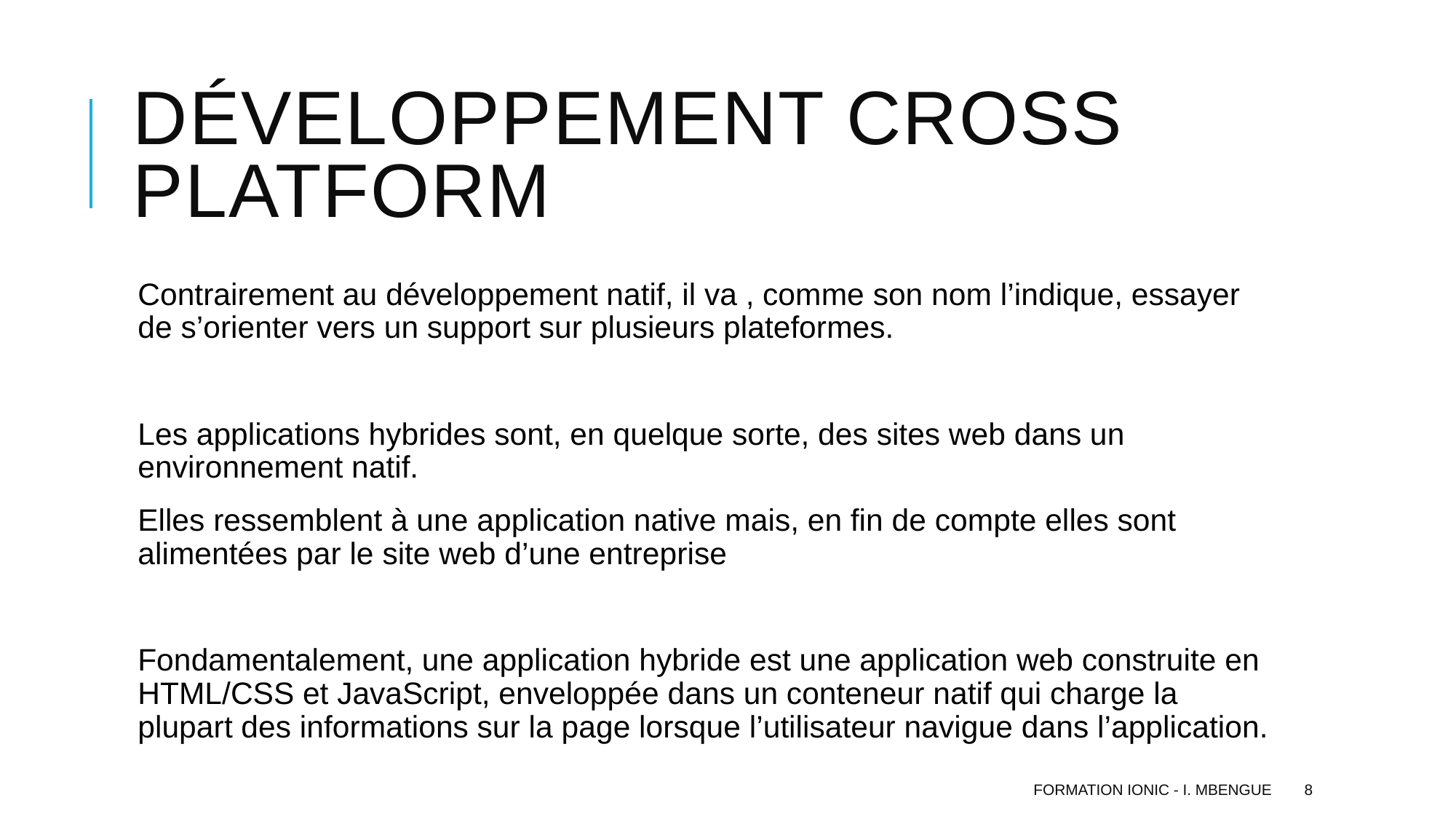

# Développement cross Platform
Contrairement au développement natif, il va , comme son nom l’indique, essayer de s’orienter vers un support sur plusieurs plateformes.

Les applications hybrides sont, en quelque sorte, des sites web dans un environnement natif.
Elles ressemblent à une application native mais, en fin de compte elles sont alimentées par le site web d’une entreprise

Fondamentalement, une application hybride est une application web construite en HTML/CSS et JavaScript, enveloppée dans un conteneur natif qui charge la plupart des informations sur la page lorsque l’utilisateur navigue dans l’application.
Formation IONIC - I. MBENGUE
8